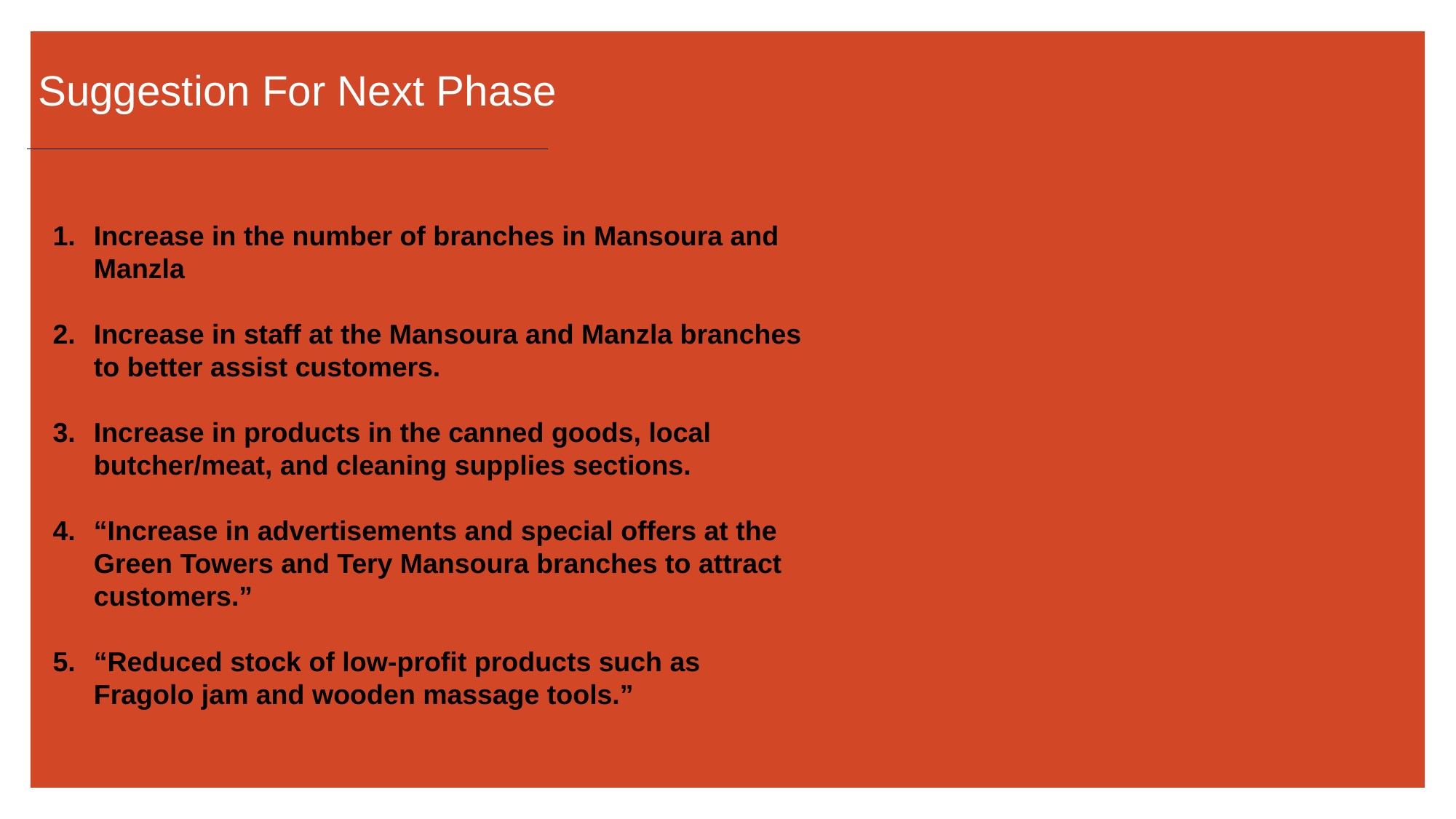

Suggestion For Next Phase
Increase in the number of branches in Mansoura and Manzla

Increase in staff at the Mansoura and Manzla branches to better assist customers.

Increase in products in the canned goods, local butcher/meat, and cleaning supplies sections.

“Increase in advertisements and special offers at the Green Towers and Tery Mansoura branches to attract customers.”

“Reduced stock of low-profit products such as Fragolo jam and wooden massage tools.”